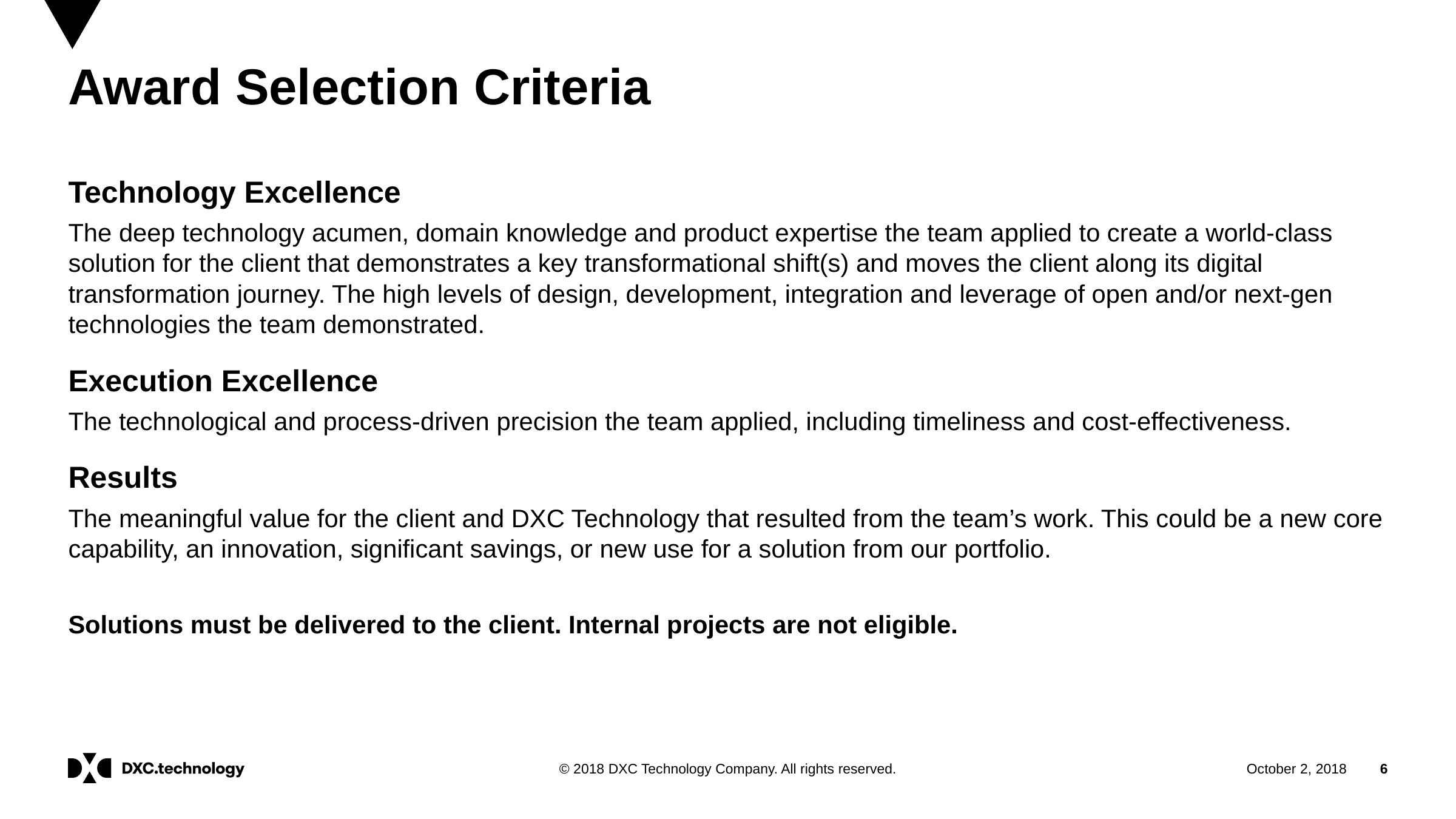

# Award Selection Criteria
Technology Excellence
The deep technology acumen, domain knowledge and product expertise the team applied to create a world-class solution for the client that demonstrates a key transformational shift(s) and moves the client along its digital transformation journey. The high levels of design, development, integration and leverage of open and/or next-gen technologies the team demonstrated.
Execution Excellence
The technological and process-driven precision the team applied, including timeliness and cost-effectiveness.
Results
The meaningful value for the client and DXC Technology that resulted from the team’s work. This could be a new core capability, an innovation, significant savings, or new use for a solution from our portfolio.

Solutions must be delivered to the client. Internal projects are not eligible.